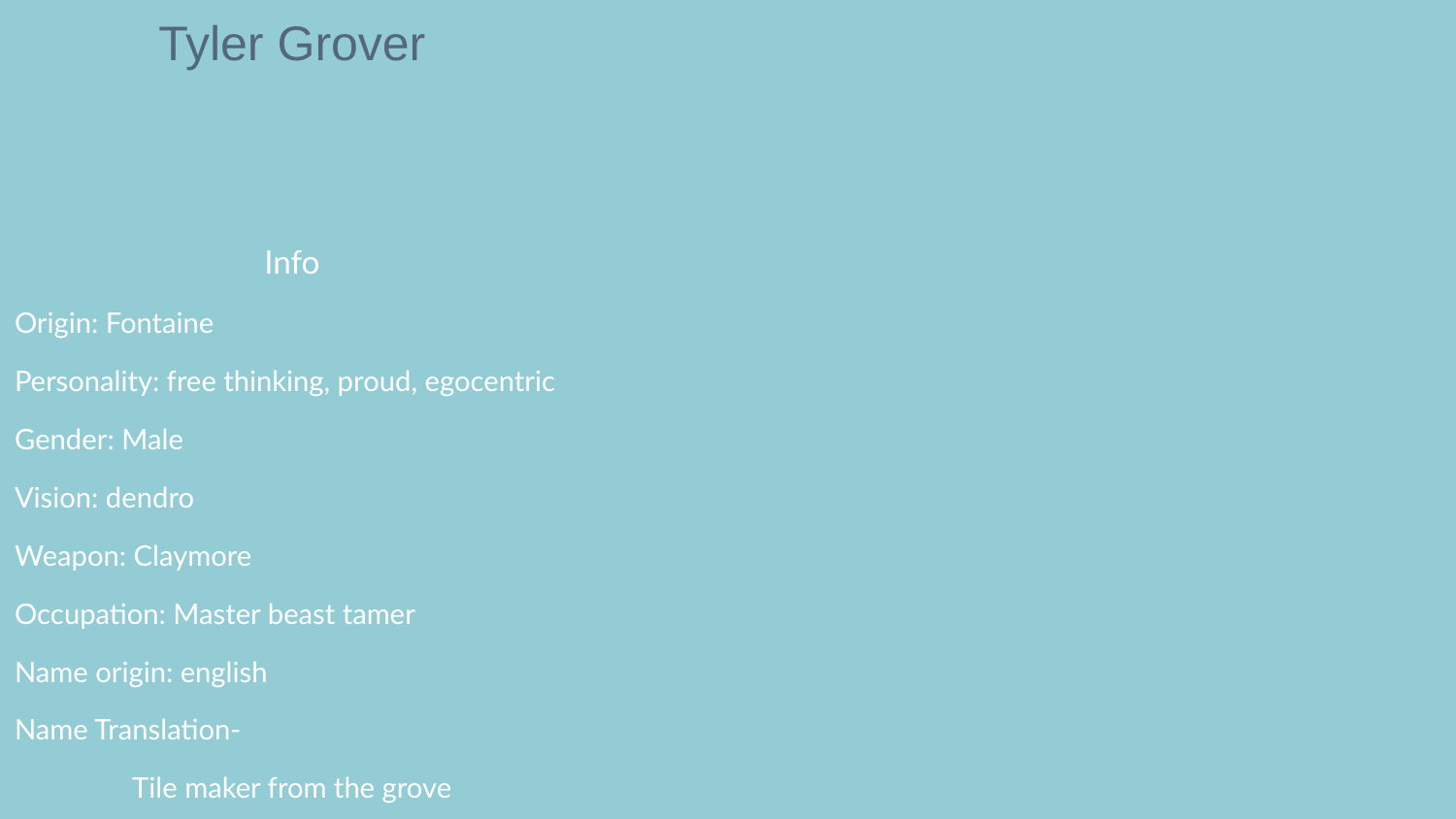

# Tyler Grover
Info
Origin: Fontaine
Personality: free thinking, proud, egocentric
Gender: Male
Vision: dendro
Weapon: Claymore
Occupation: Master beast tamer
Name origin: english
Name Translation-
Tile maker from the grove